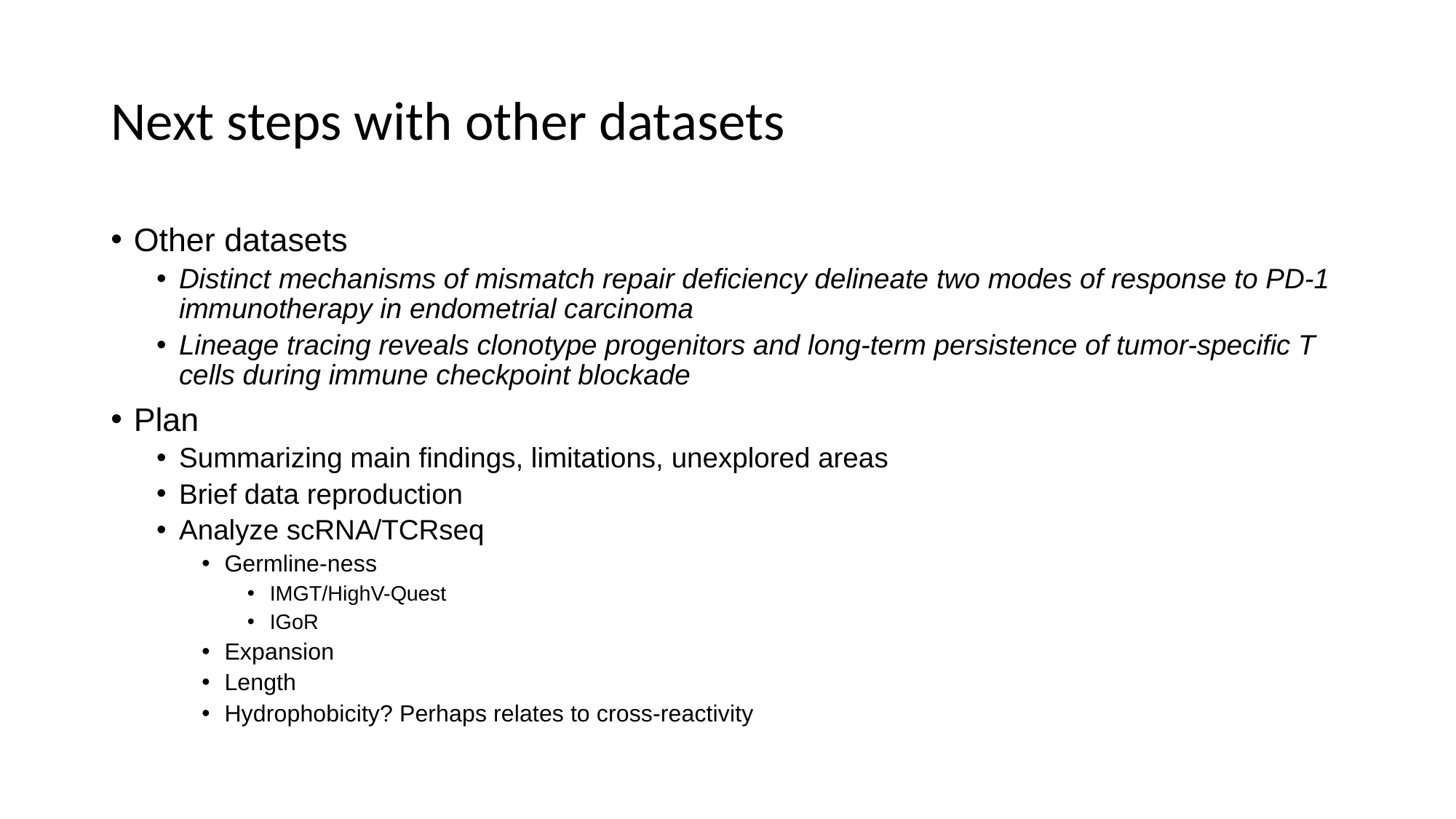

# Next steps with other datasets
Other datasets
Distinct mechanisms of mismatch repair deficiency delineate two modes of response to PD-1 immunotherapy in endometrial carcinoma
Lineage tracing reveals clonotype progenitors and long-term persistence of tumor-specific T cells during immune checkpoint blockade
Plan
Summarizing main findings, limitations, unexplored areas
Brief data reproduction
Analyze scRNA/TCRseq
Germline-ness
IMGT/HighV-Quest
IGoR
Expansion
Length
Hydrophobicity? Perhaps relates to cross-reactivity